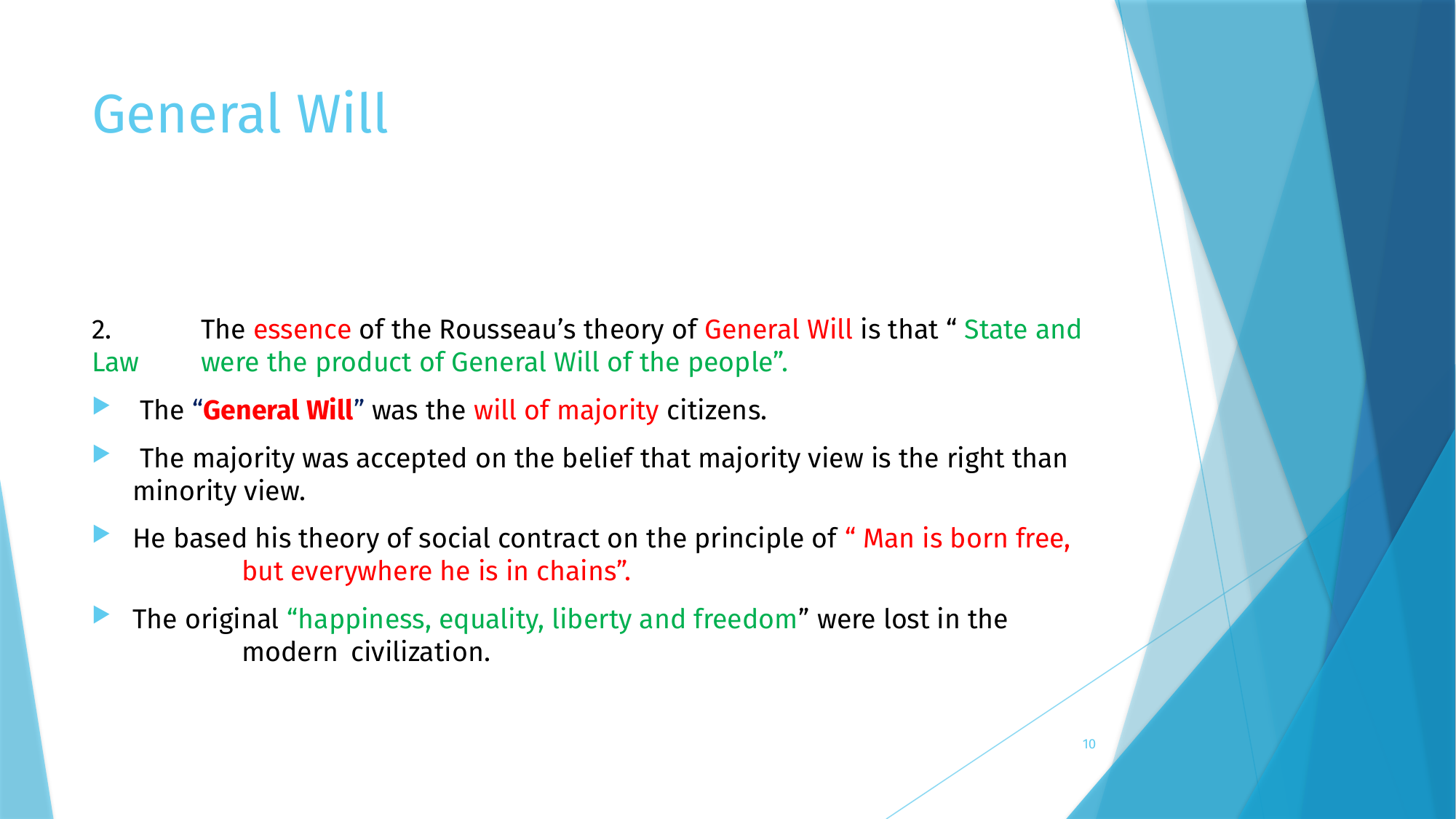

# General Will

2.	The essence of the Rousseau’s theory of General Will is that “ State and Law 	were the product of General Will of the people”.
 The “General Will” was the will of majority citizens.
 The majority was accepted on the belief that majority view is the right than minority view.
He based his theory of social contract on the principle of “ Man is born free, 	but everywhere he is in chains”.
The original “happiness, equality, liberty and freedom” were lost in the 	modern 	civilization.

10